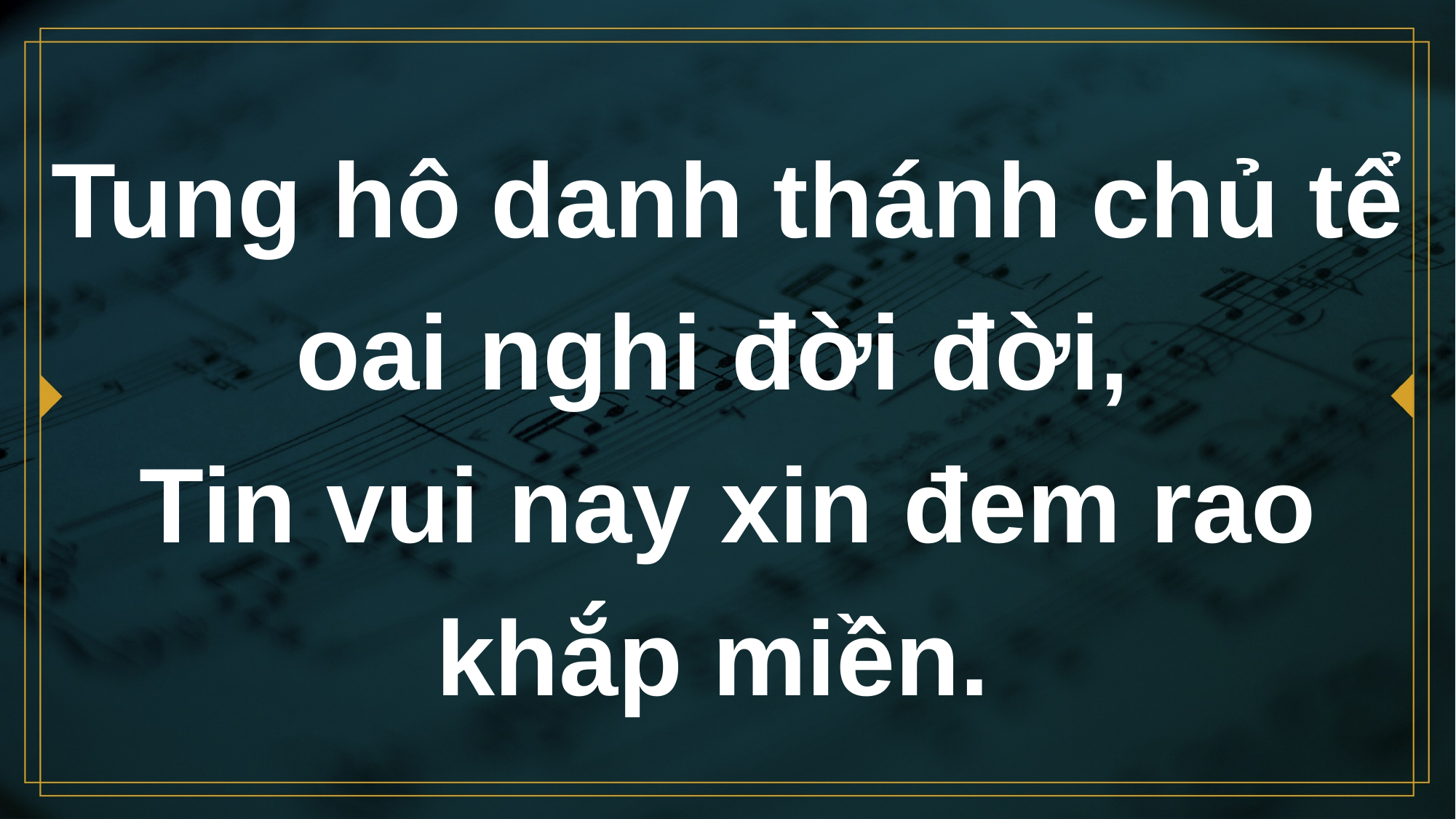

# Tung hô danh thánh chủ tể oai nghi đời đời, Tin vui nay xin đem rao khắp miền.